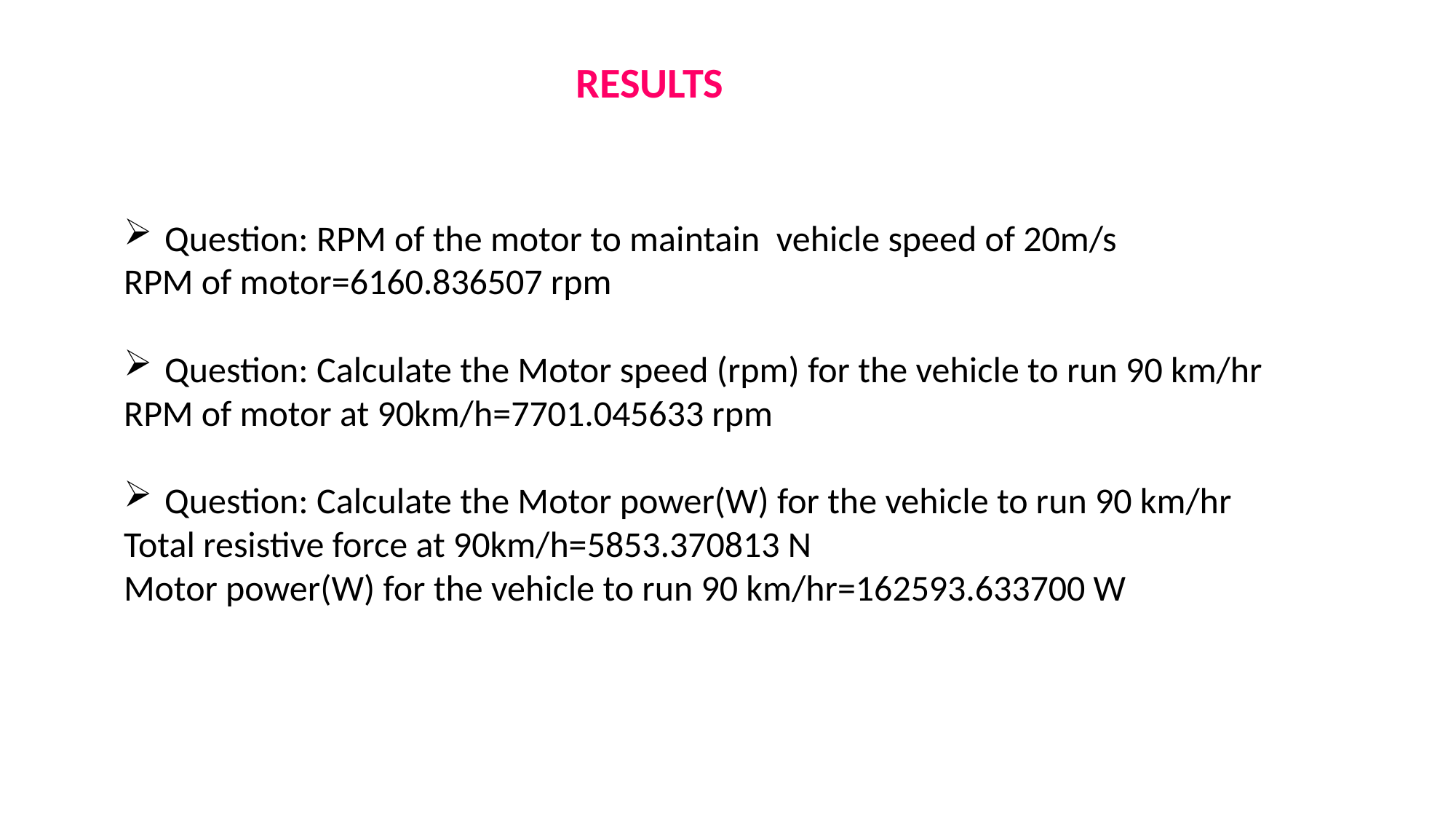

RESULTS
Question: RPM of the motor to maintain  vehicle speed of 20m/s
RPM of motor=6160.836507 rpm

Question: Calculate the Motor speed (rpm) for the vehicle to run 90 km/hr
RPM of motor at 90km/h=7701.045633 rpm

Question: Calculate the Motor power(W) for the vehicle to run 90 km/hr
Total resistive force at 90km/h=5853.370813 N
Motor power(W) for the vehicle to run 90 km/hr=162593.633700 W